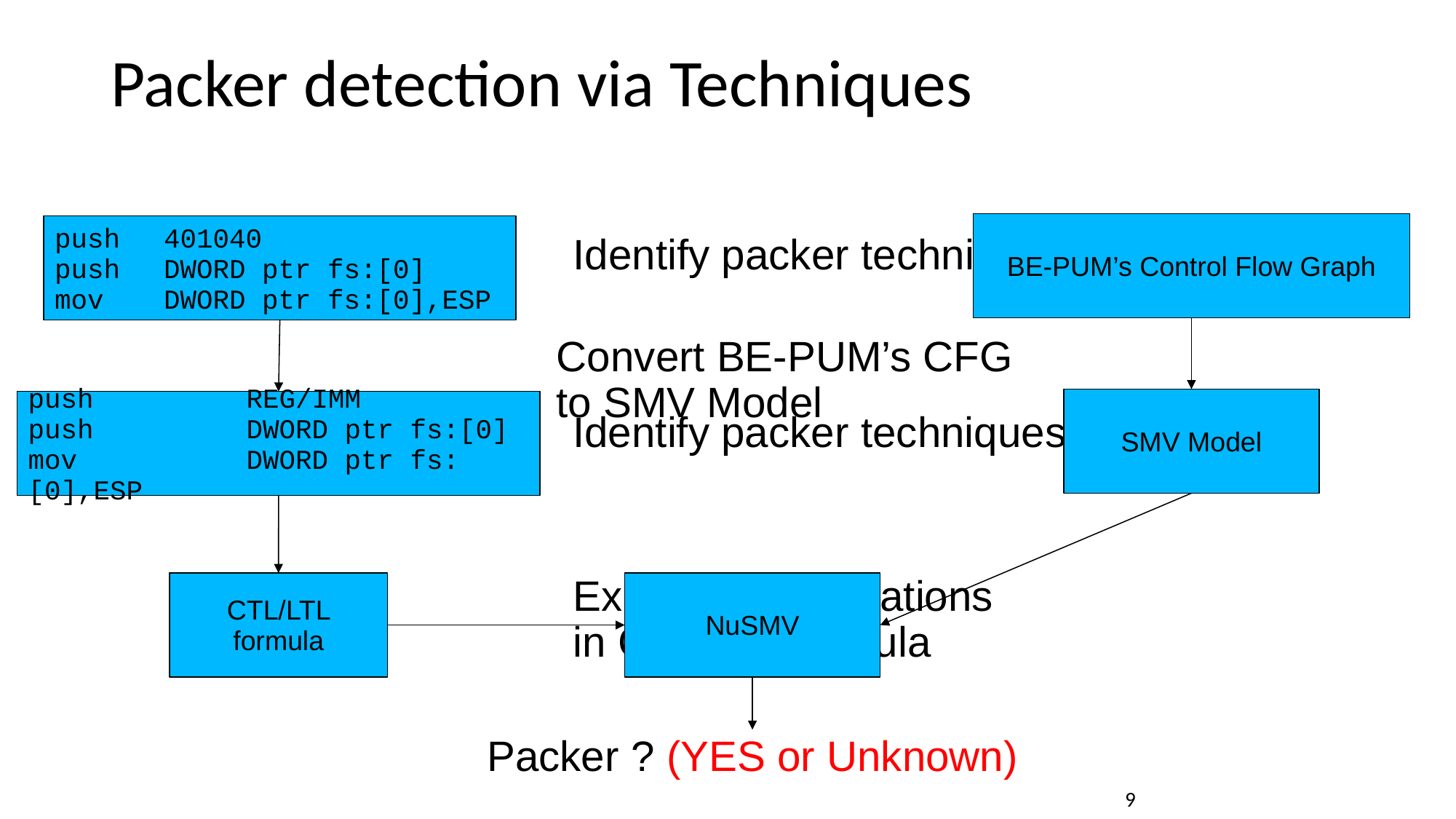

# Packer detection via Techniques

BE-PUM’s Control Flow Graph

push 	401040
push 	DWORD ptr fs:[0]
mov 	DWORD ptr fs:[0],ESP
Identify packer techniques
Convert BE-PUM’s CFG to SMV Model

SMV Model

push		REG/IMM
push 		DWORD ptr fs:[0]
mov 		DWORD ptr fs:[0],ESP
Identify packer techniques’s patterns

Express specifications in CTL/LTL formula

NuSMV

CTL/LTL formula
Packer ? (YES or Unknown)
				9